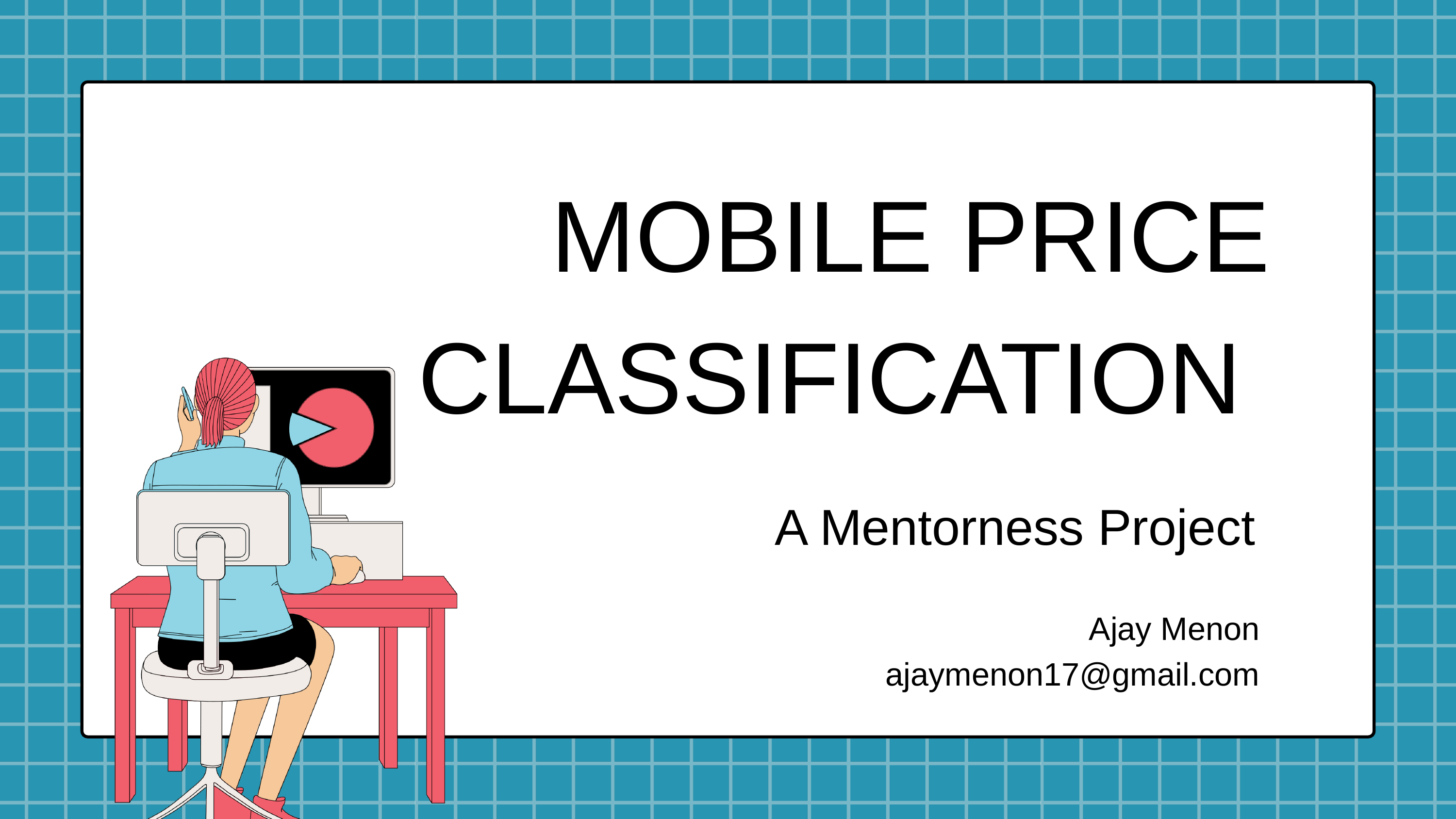

MOBILE PRICE CLASSIFICATION

A Mentorness Project
Ajay Menon
ajaymenon17@gmail.com